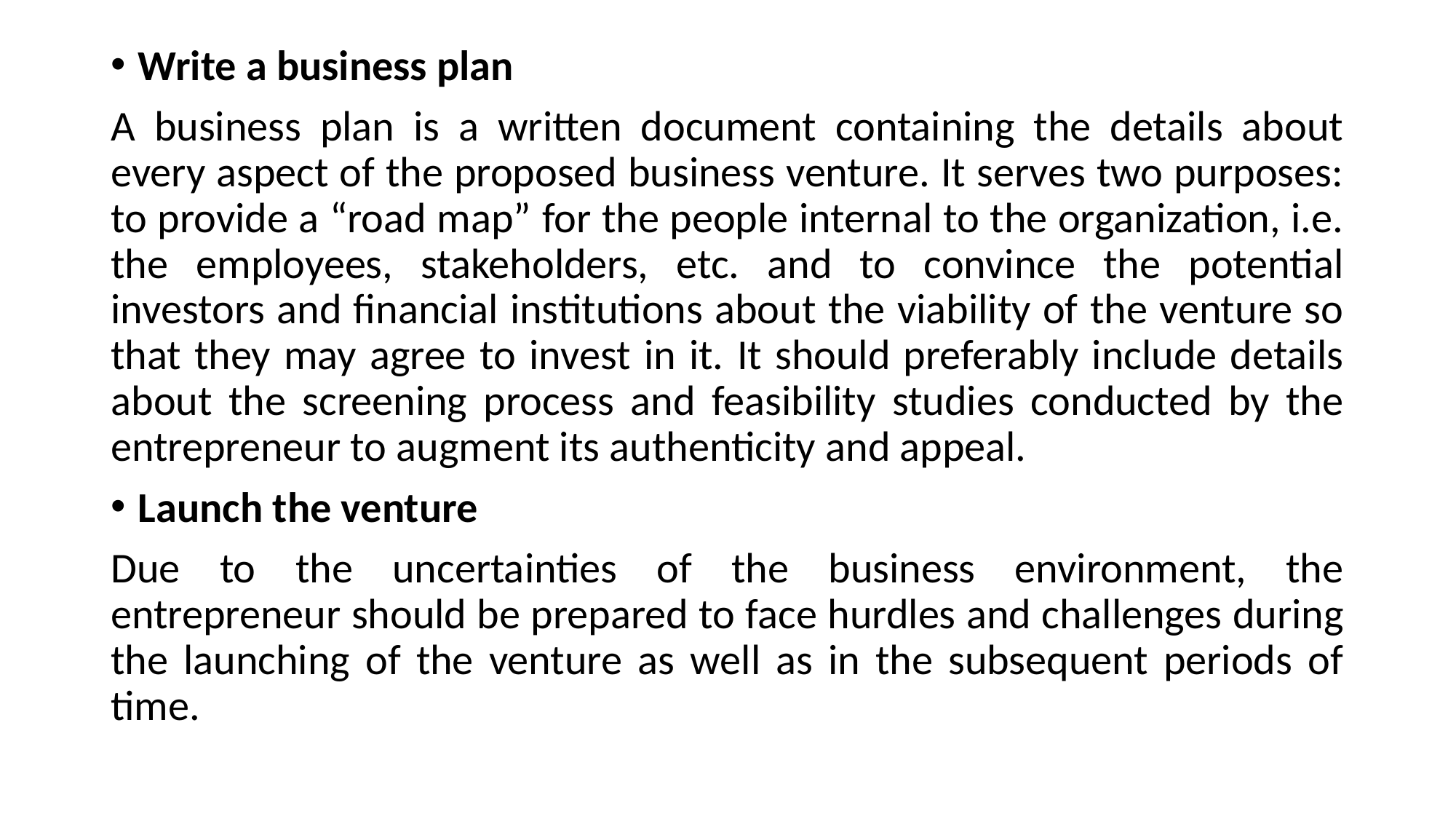

Write a business plan
A business plan is a written document containing the details about every aspect of the proposed business venture. It serves two purposes: to provide a “road map” for the people internal to the organization, i.e. the employees, stakeholders, etc. and to convince the potential investors and financial institutions about the viability of the venture so that they may agree to invest in it. It should preferably include details about the screening process and feasibility studies conducted by the entrepreneur to augment its authenticity and appeal.
Launch the venture
Due to the uncertainties of the business environment, the entrepreneur should be prepared to face hurdles and challenges during the launching of the venture as well as in the subsequent periods of time.